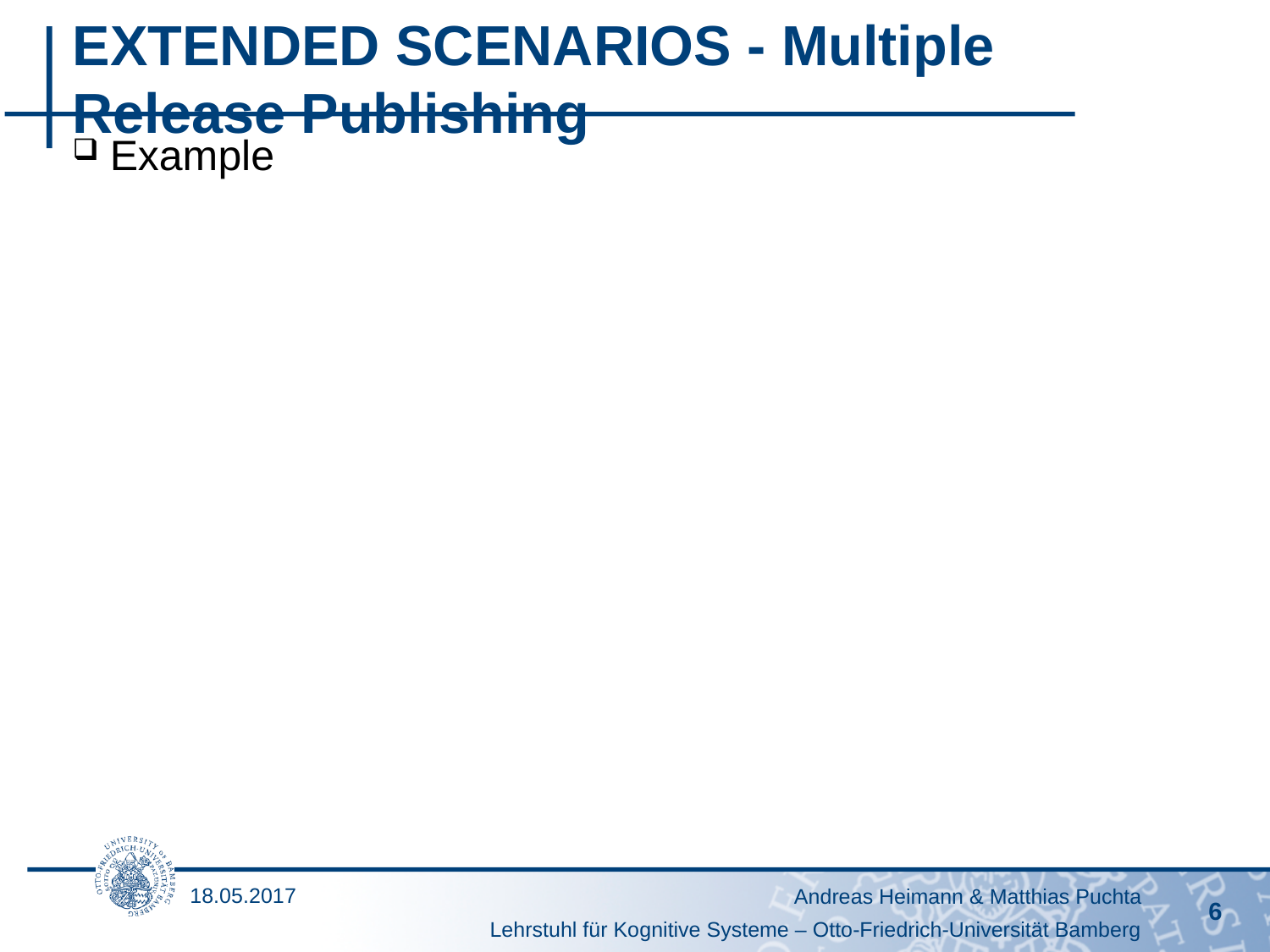

# EXTENDED SCENARIOS - Multiple Release Publishing
Example
18.05.2017
Andreas Heimann & Matthias Puchta
6